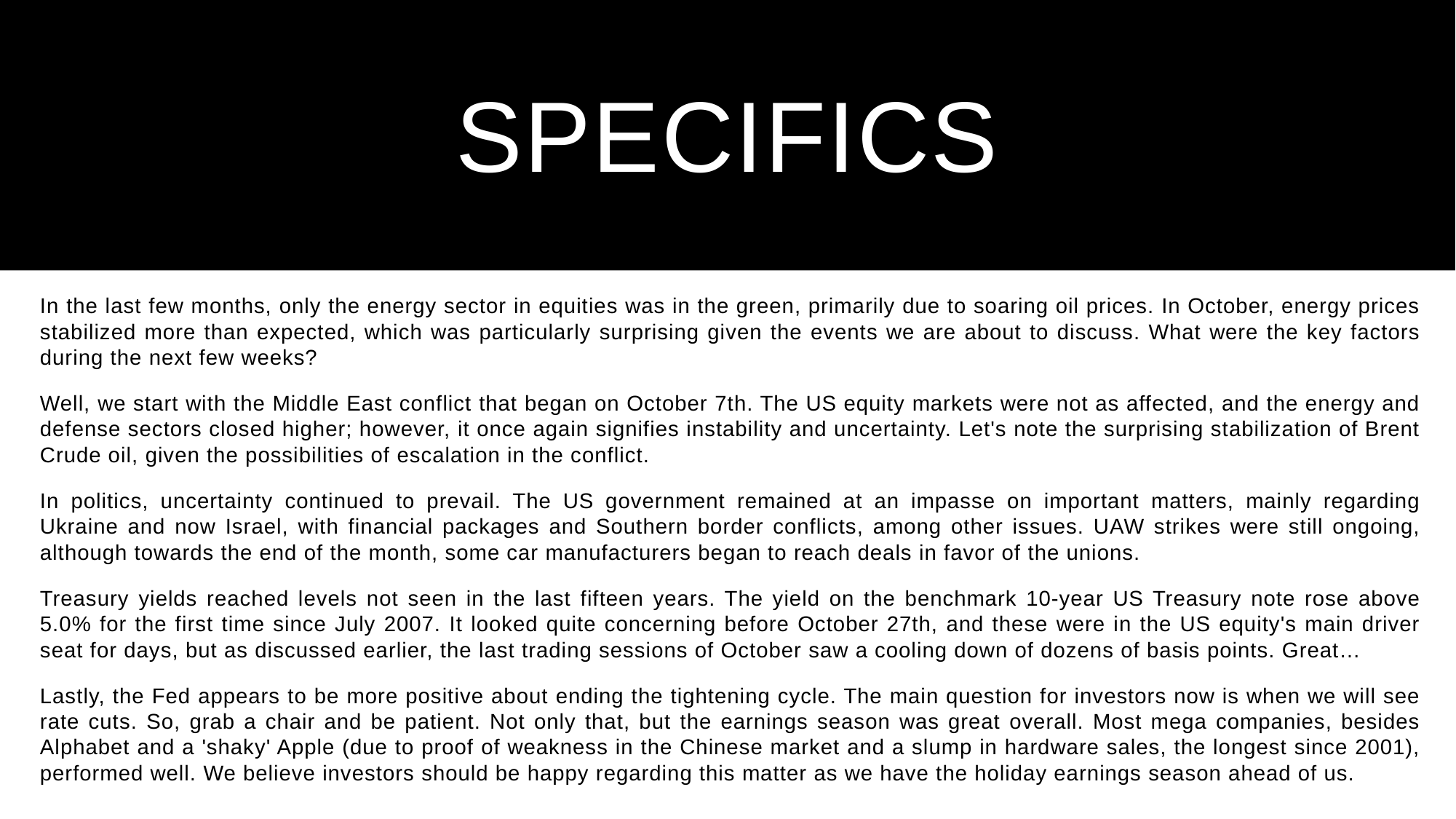

# specifics
In the last few months, only the energy sector in equities was in the green, primarily due to soaring oil prices. In October, energy prices stabilized more than expected, which was particularly surprising given the events we are about to discuss. What were the key factors during the next few weeks?
Well, we start with the Middle East conflict that began on October 7th. The US equity markets were not as affected, and the energy and defense sectors closed higher; however, it once again signifies instability and uncertainty. Let's note the surprising stabilization of Brent Crude oil, given the possibilities of escalation in the conflict.
In politics, uncertainty continued to prevail. The US government remained at an impasse on important matters, mainly regarding Ukraine and now Israel, with financial packages and Southern border conflicts, among other issues. UAW strikes were still ongoing, although towards the end of the month, some car manufacturers began to reach deals in favor of the unions.
Treasury yields reached levels not seen in the last fifteen years. The yield on the benchmark 10-year US Treasury note rose above 5.0% for the first time since July 2007. It looked quite concerning before October 27th, and these were in the US equity's main driver seat for days, but as discussed earlier, the last trading sessions of October saw a cooling down of dozens of basis points. Great…
Lastly, the Fed appears to be more positive about ending the tightening cycle. The main question for investors now is when we will see rate cuts. So, grab a chair and be patient. Not only that, but the earnings season was great overall. Most mega companies, besides Alphabet and a 'shaky' Apple (due to proof of weakness in the Chinese market and a slump in hardware sales, the longest since 2001), performed well. We believe investors should be happy regarding this matter as we have the holiday earnings season ahead of us.